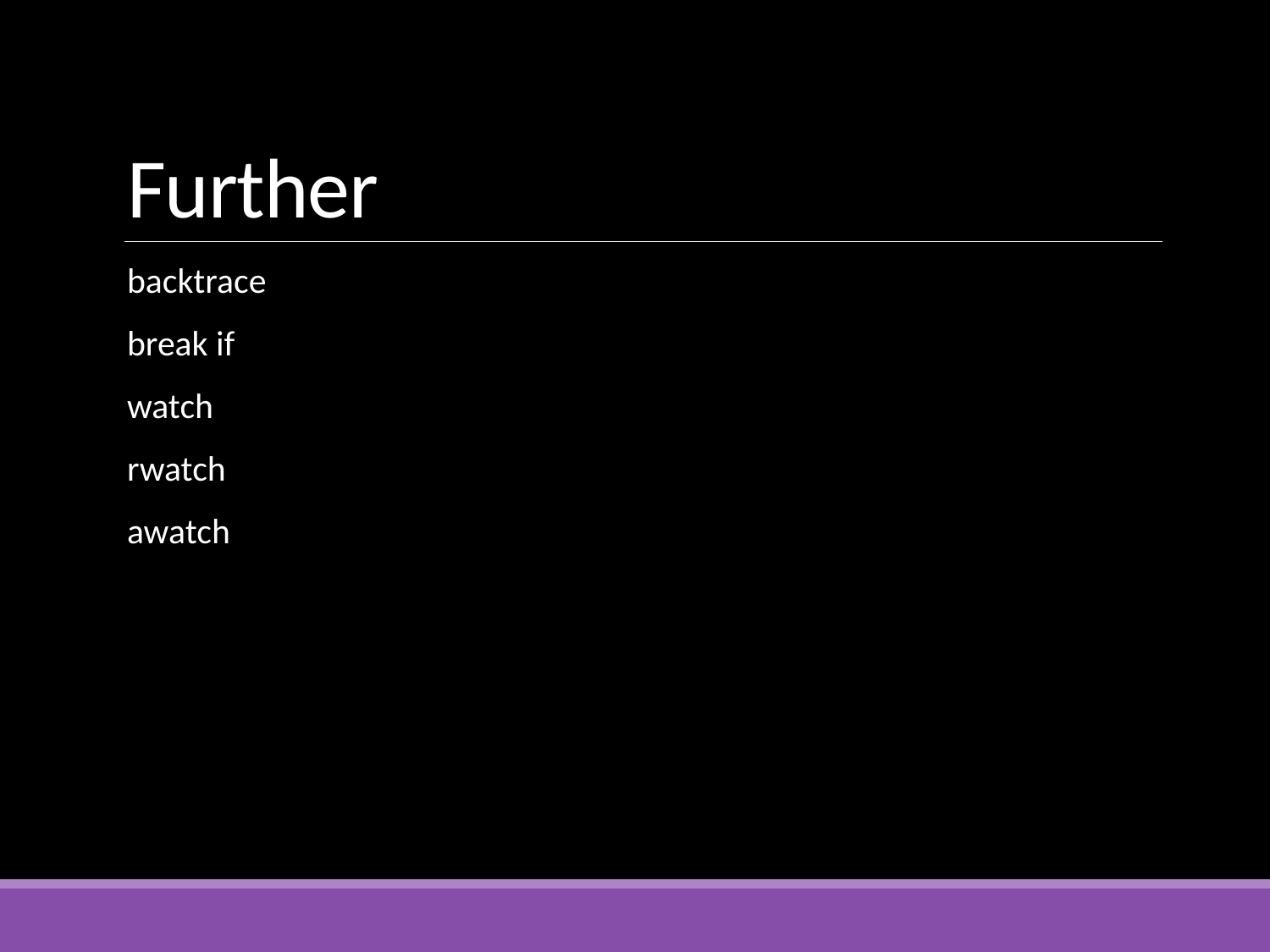

# Further
backtrace
break if
watch
rwatch
awatch